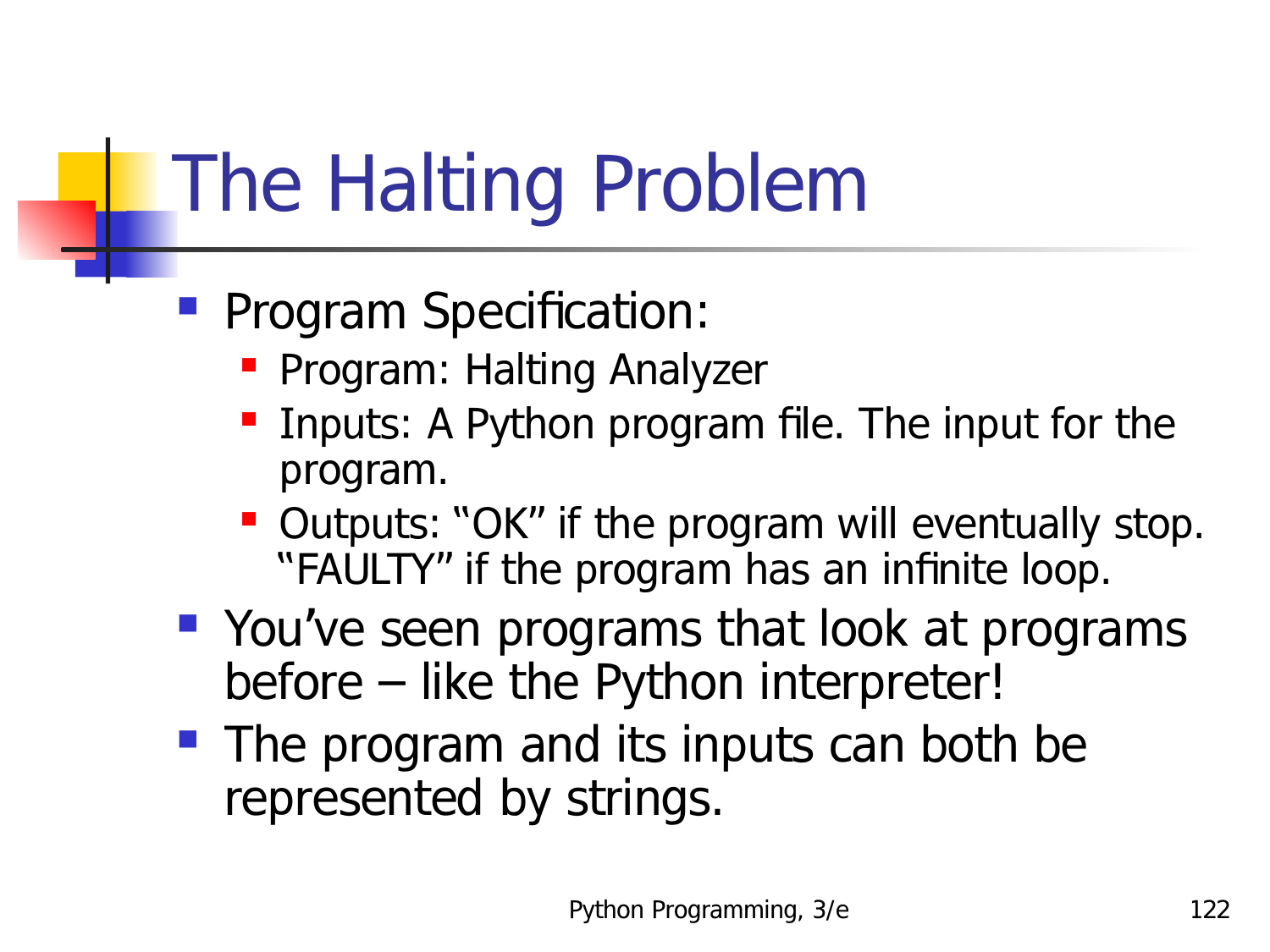

# The Halting Problem
Program Specification:
Program: Halting Analyzer
Inputs: A Python program file. The input for the program.
Outputs: “OK” if the program will eventually stop. “FAULTY” if the program has an infinite loop.
You’ve seen programs that look at programs before – like the Python interpreter!
The program and its inputs can both be represented by strings.
Python Programming, 3/e
122